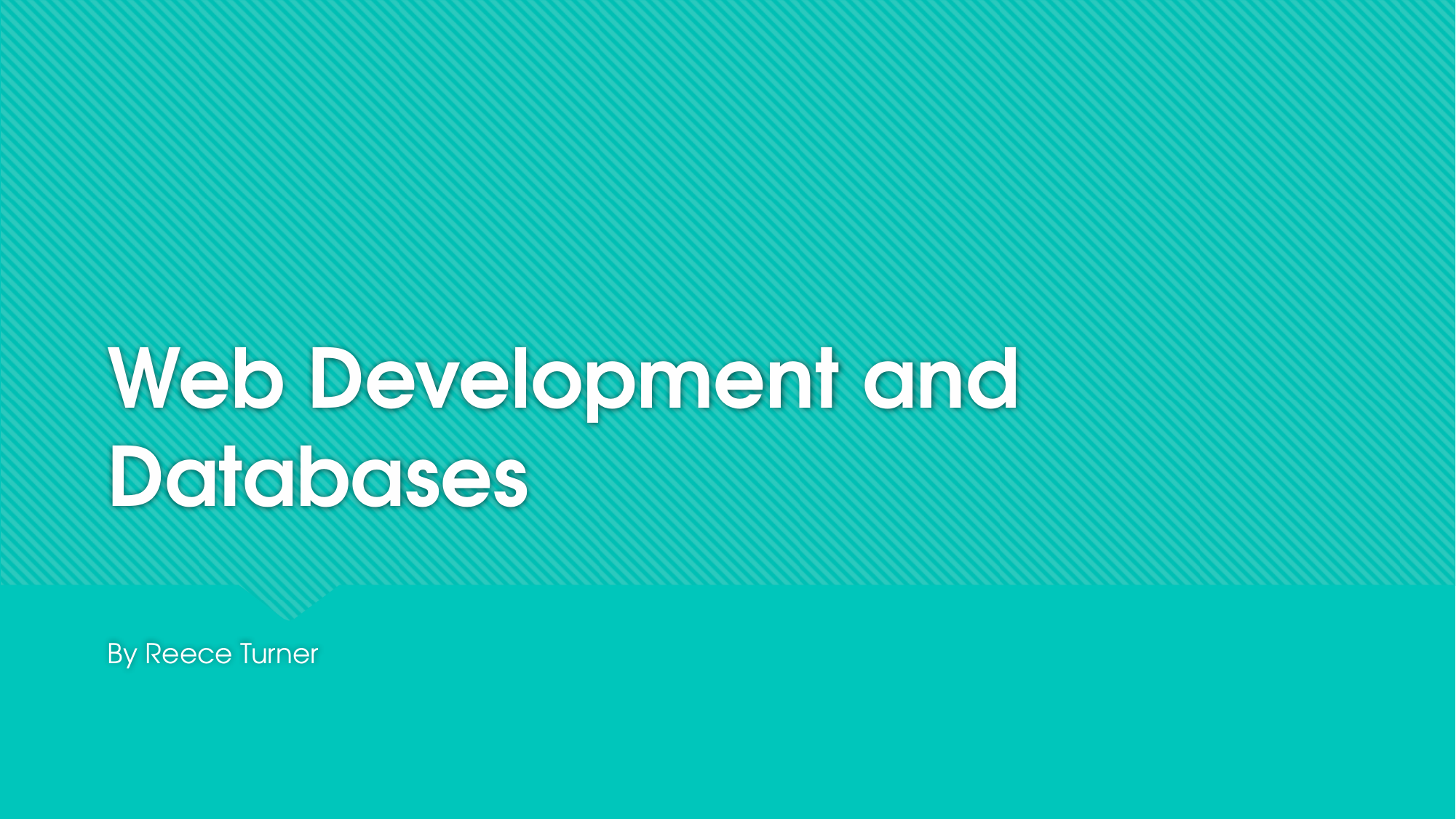

# Web Development and Databases
By Reece Turner